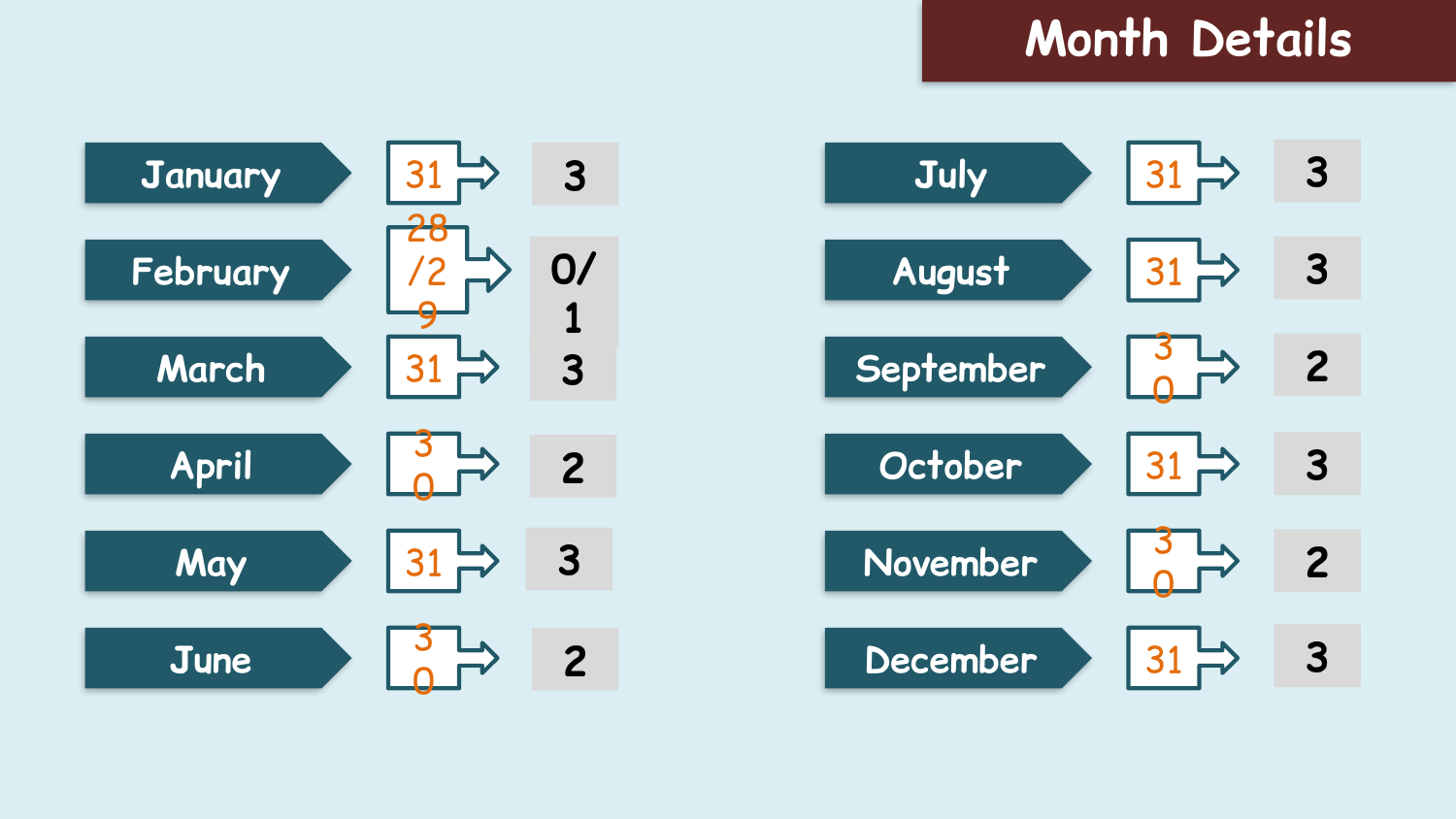

Month Details
3
January
31
3
July
31
28/29
0/1
3
February
August
31
2
March
31
September
30
3
3
April
30
October
31
2
3
2
May
31
November
30
3
June
30
2
December
31